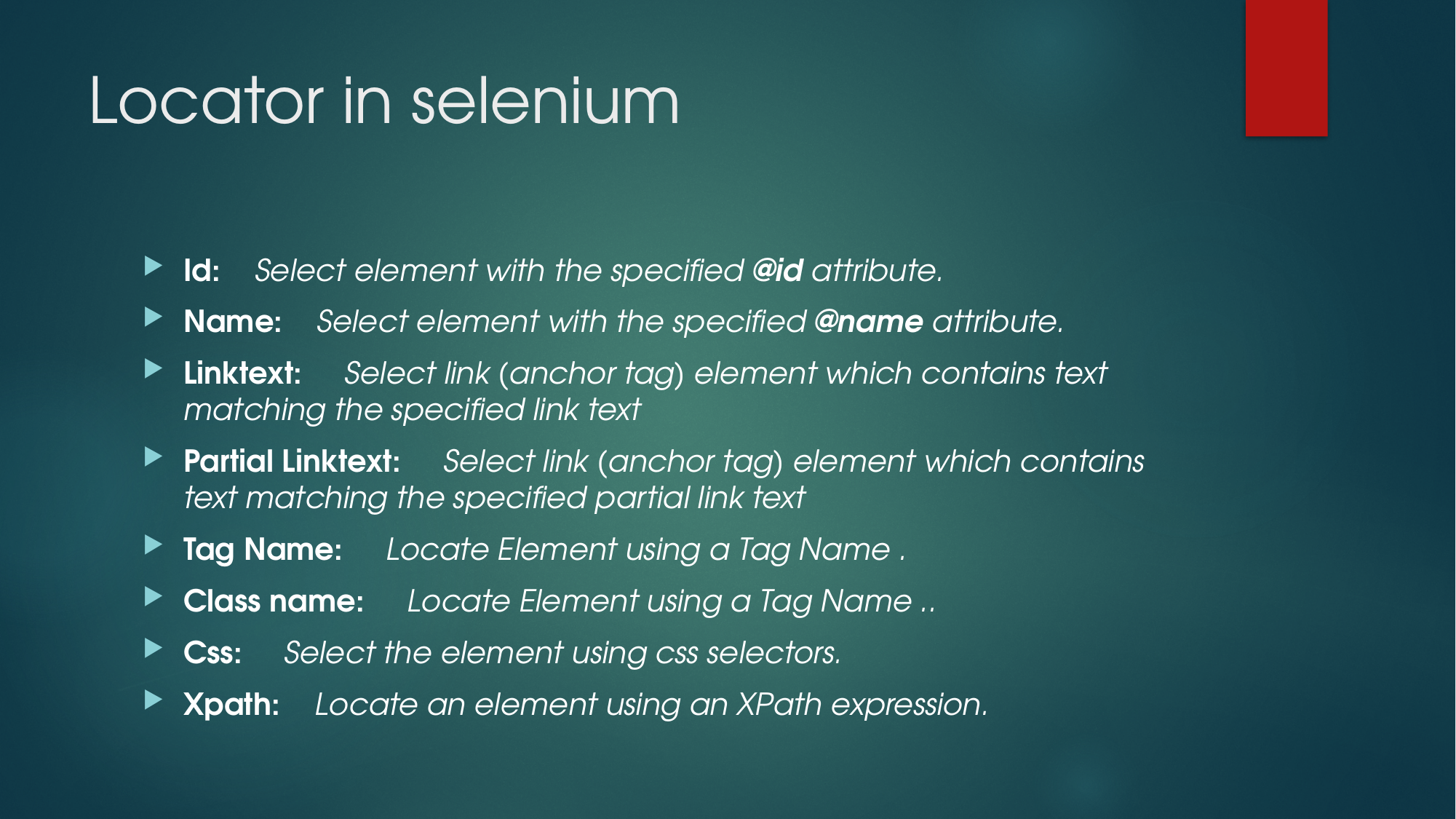

# Locator in selenium
Id:    Select element with the specified @id attribute.
Name:    Select element with the specified @name attribute.
Linktext:     Select link (anchor tag) element which contains text matching the specified link text
Partial Linktext:     Select link (anchor tag) element which contains text matching the specified partial link text
Tag Name:     Locate Element using a Tag Name .
Class name:     Locate Element using a Tag Name ..
Css:     Select the element using css selectors.
Xpath:    Locate an element using an XPath expression.